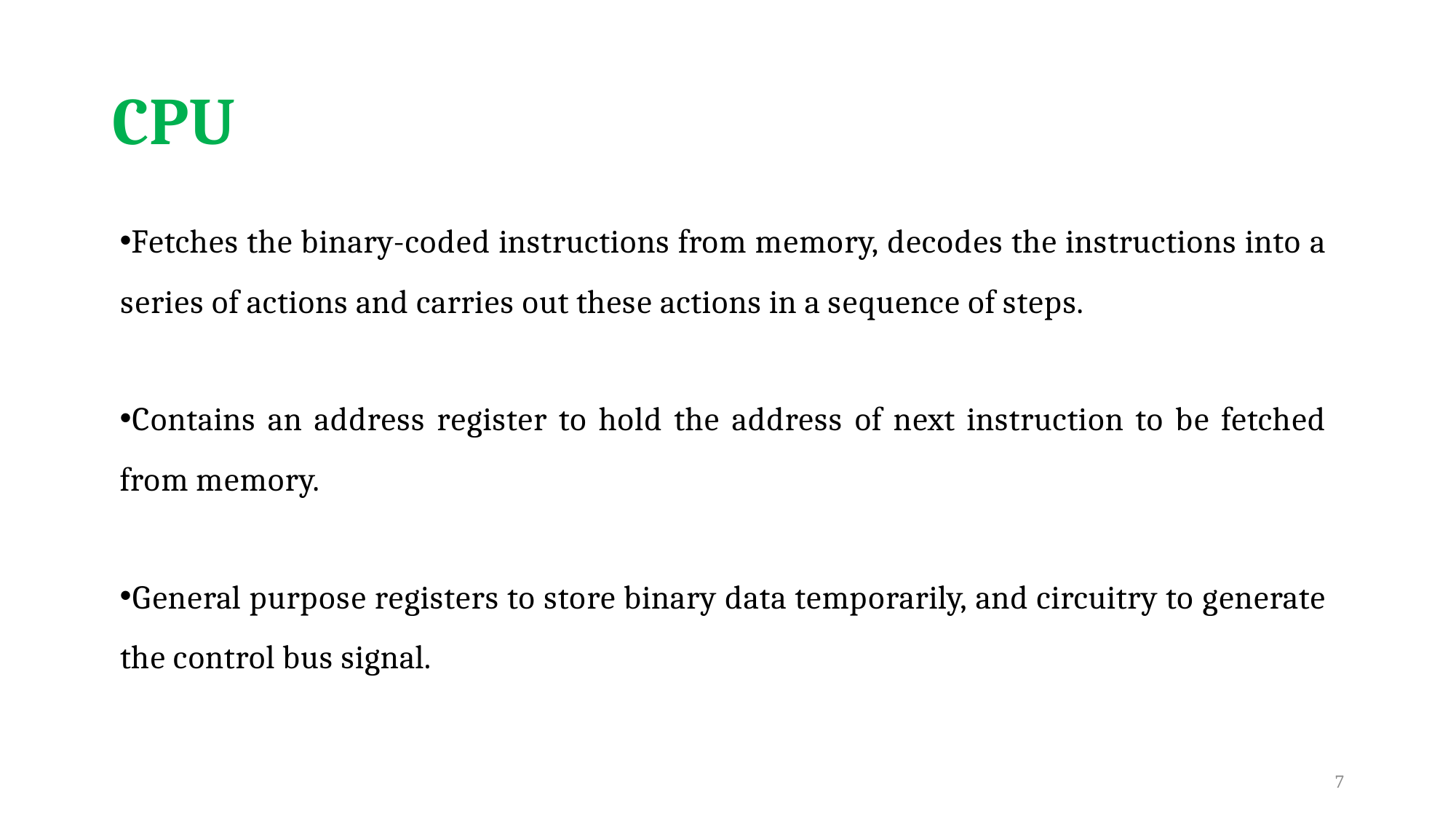

# CPU
Fetches the binary-coded instructions from memory, decodes the instructions into a series of actions and carries out these actions in a sequence of steps.

Contains an address register to hold the address of next instruction to be fetched from memory.

General purpose registers to store binary data temporarily, and circuitry to generate the control bus signal.
7